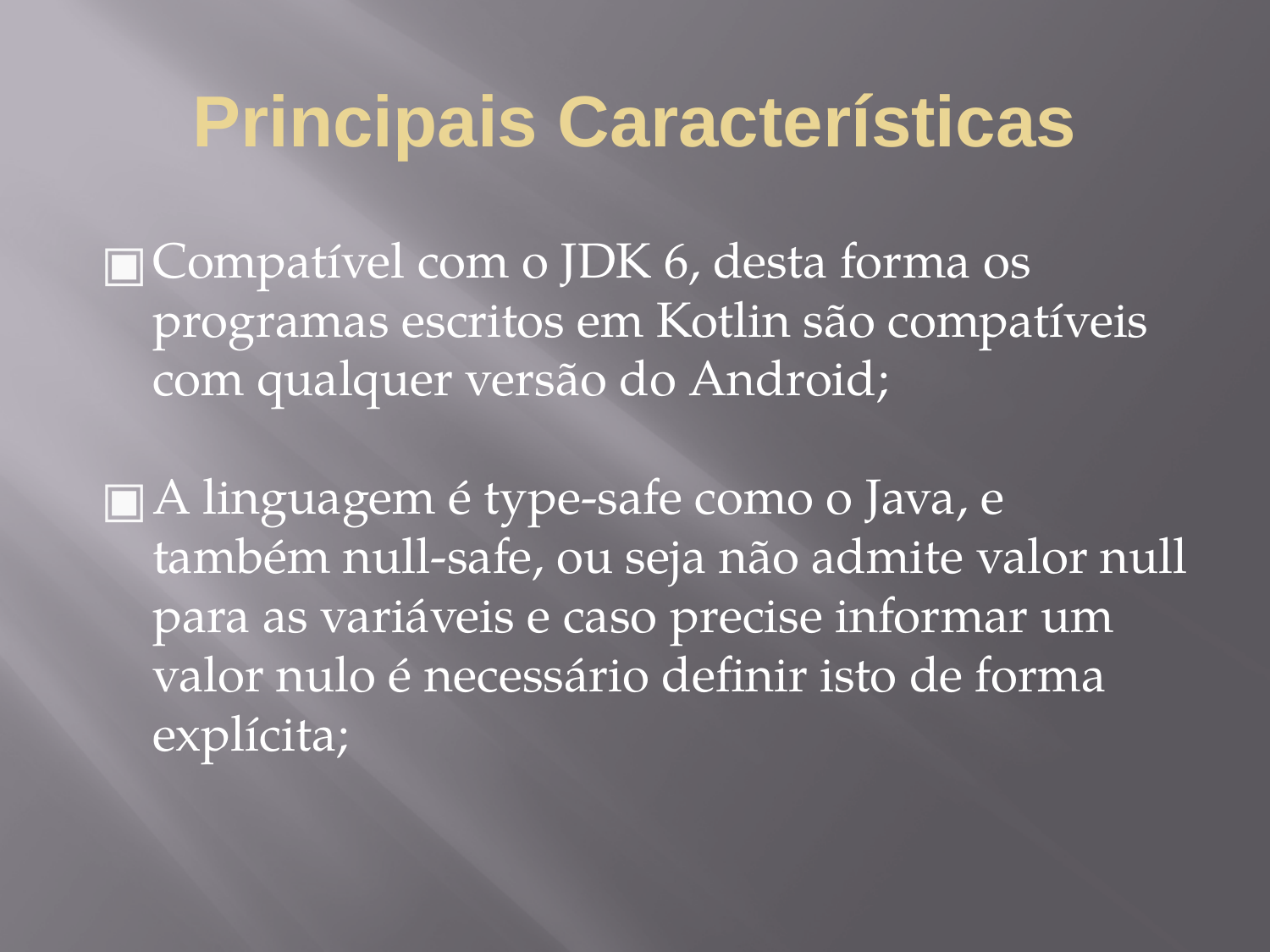

# Principais Características
Compatível com o JDK 6, desta forma os programas escritos em Kotlin são compatíveis com qualquer versão do Android;

A linguagem é type-safe como o Java, e também null-safe, ou seja não admite valor null para as variáveis e caso precise informar um valor nulo é necessário definir isto de forma explícita;